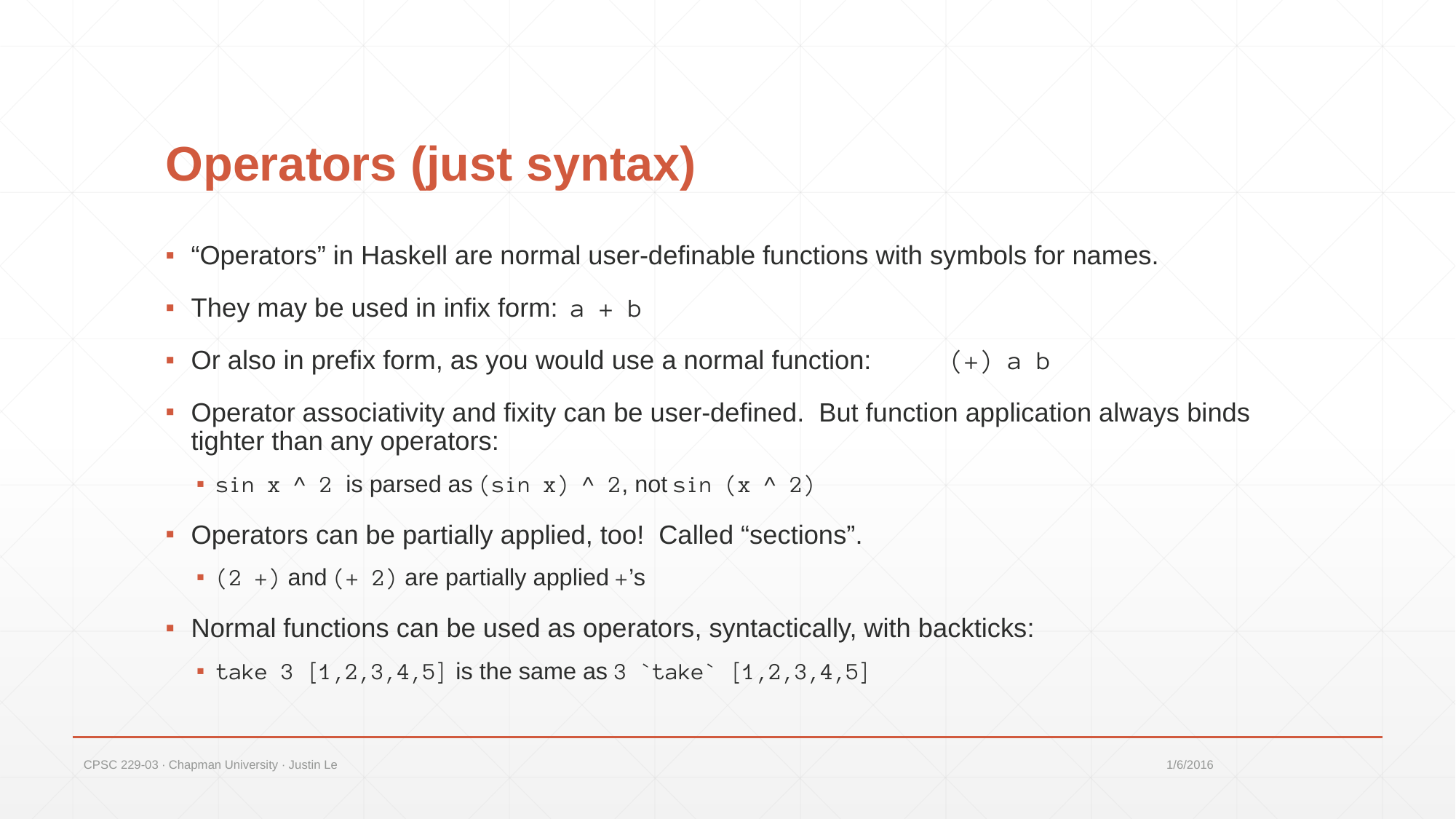

# Operators (just syntax)
“Operators” in Haskell are normal user-definable functions with symbols for names.
They may be used in infix form: 					a + b
Or also in prefix form, as you would use a normal function: 	(+) a b
Operator associativity and fixity can be user-defined.  But function application always binds tighter than any operators:
sin x ^ 2 is parsed as (sin x) ^ 2, not sin (x ^ 2)
Operators can be partially applied, too!  Called “sections”.
(2 +) and (+ 2) are partially applied +’s
Normal functions can be used as operators, syntactically, with backticks:
take 3 [1,2,3,4,5] is the same as 3 `take` [1,2,3,4,5]
CPSC 229-03 ∙ Chapman University ∙ Justin Le
1/6/2016